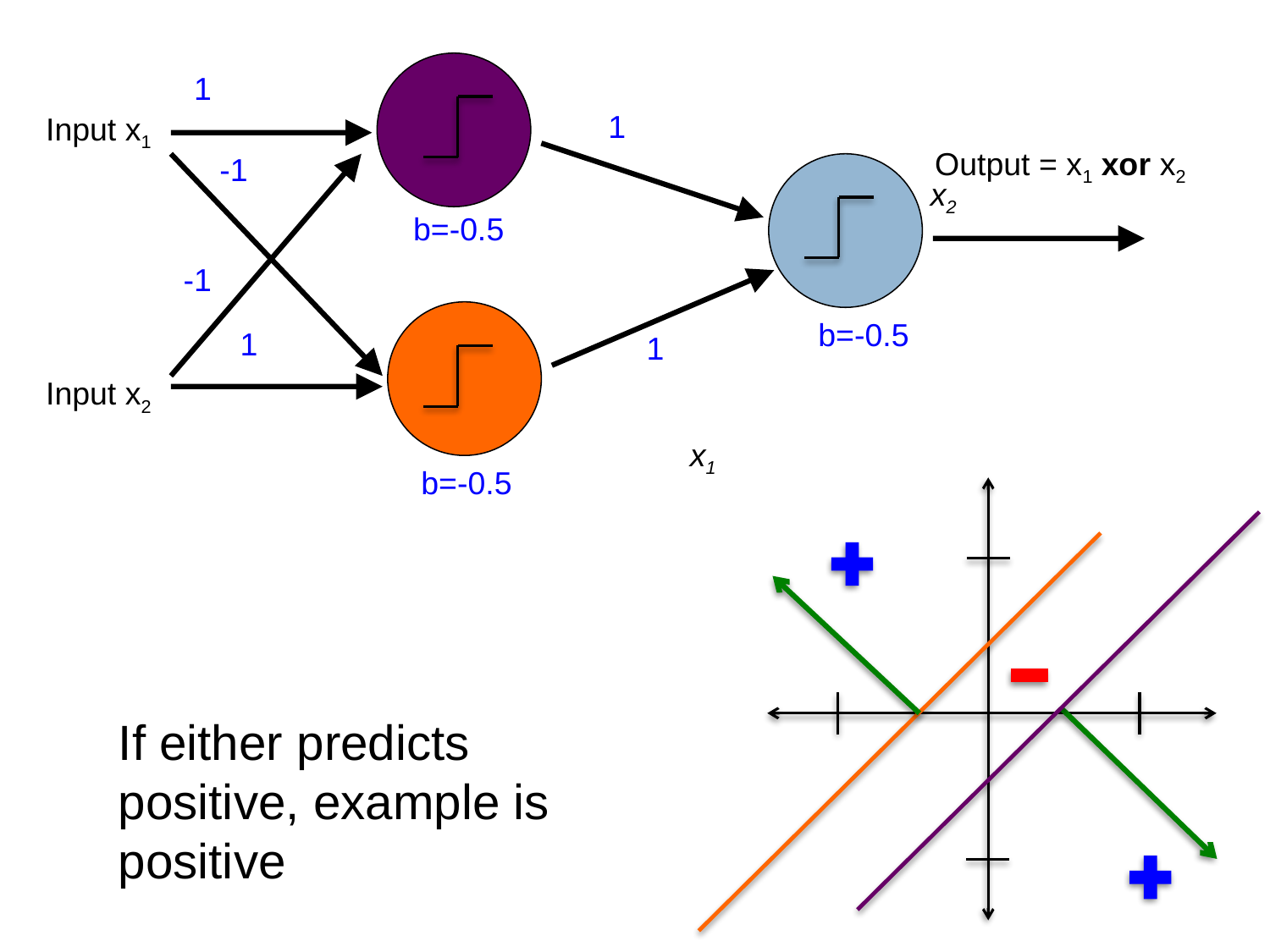

1
1
Input x1

Output = x1 xor x2
-1

x2
b=-0.5

-1

b=-0.5
1
1
Input x2

x1
b=-0.5

If either predicts positive, example is positive